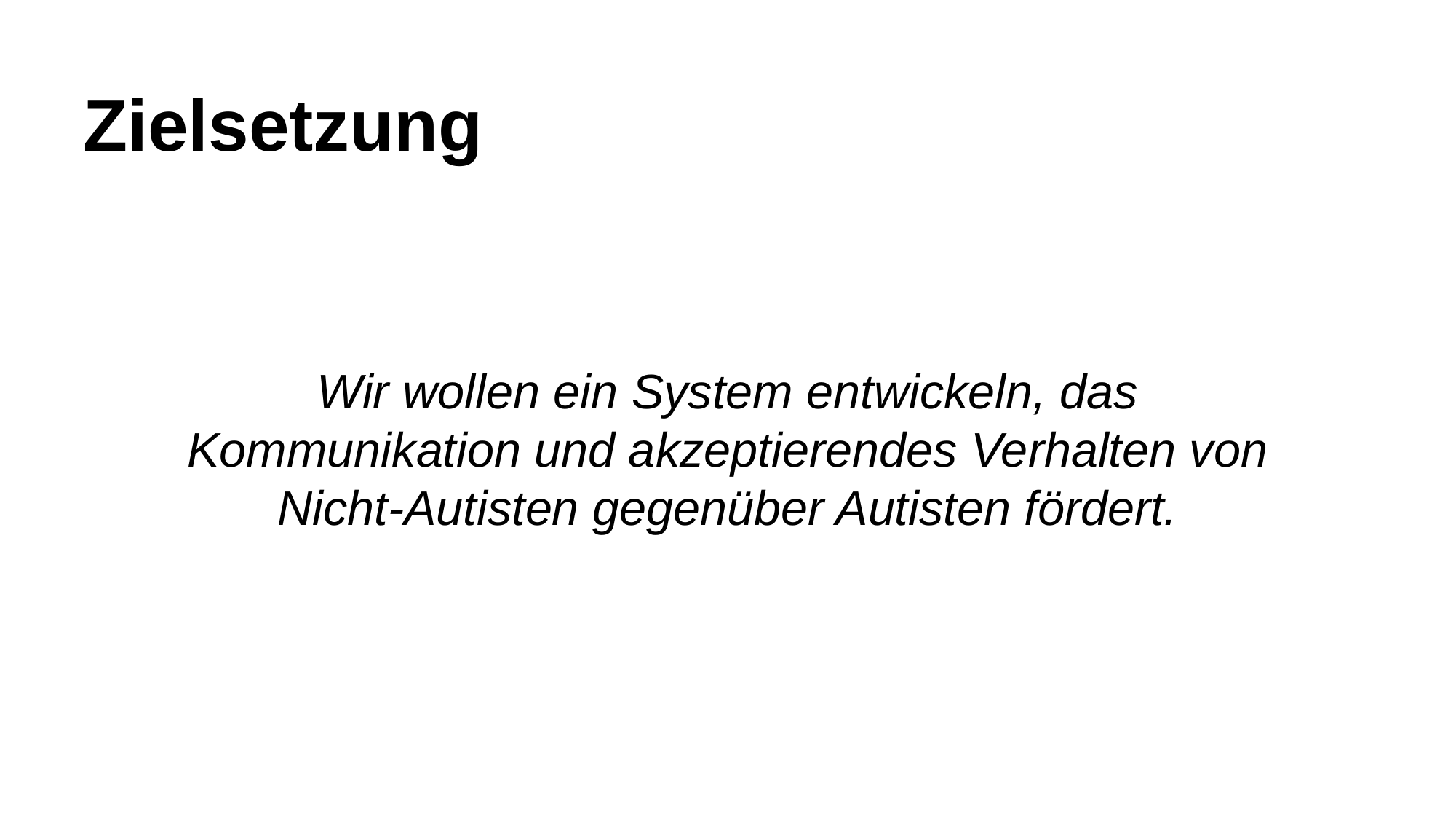

# Zielsetzung

Wir wollen ein System entwickeln, das Kommunikation und akzeptierendes Verhalten von Nicht-Autisten gegenüber Autisten fördert.